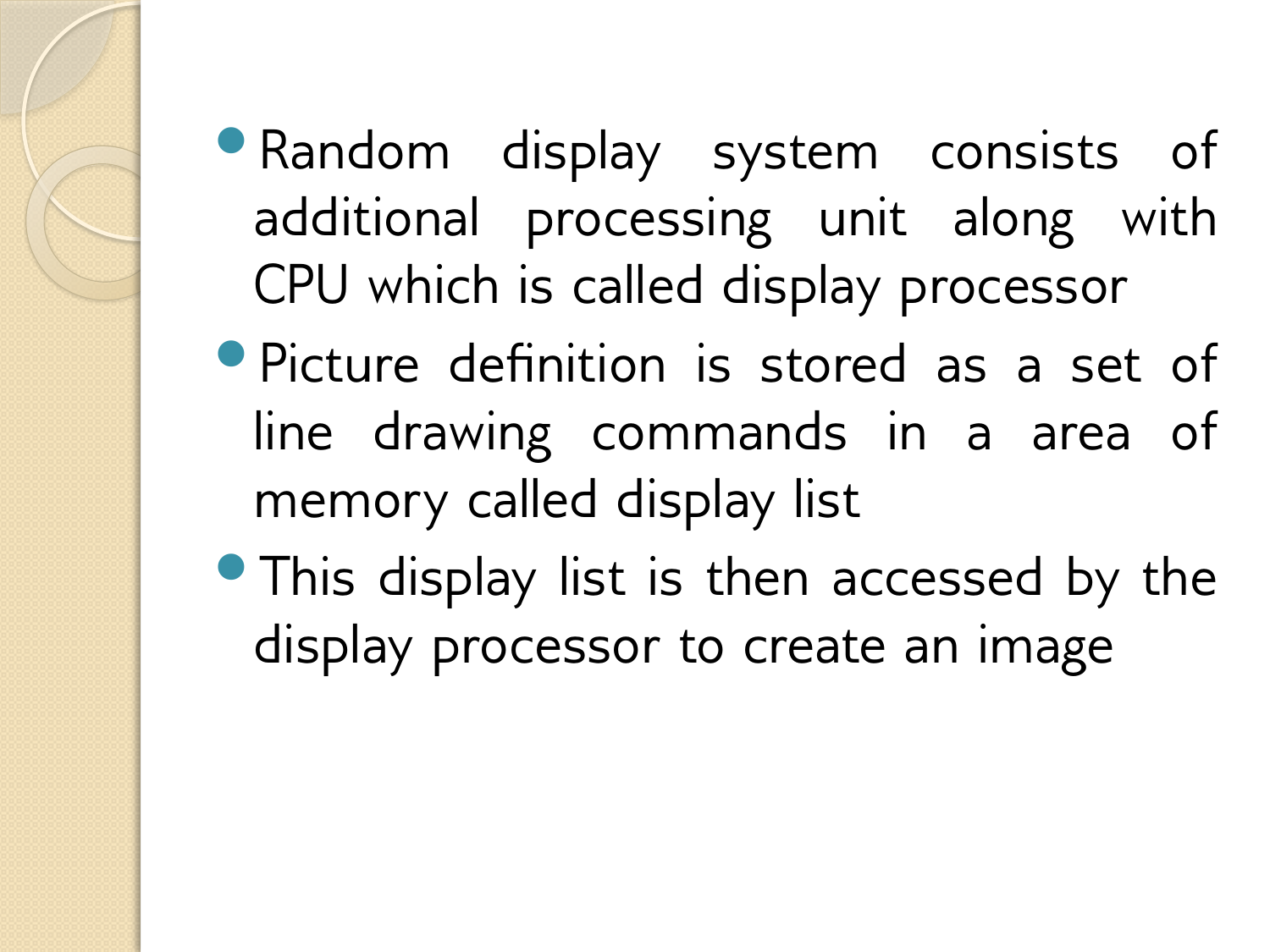

Random display system consists of additional processing unit along with CPU which is called display processor
Picture definition is stored as a set of line drawing commands in a area of memory called display list
This display list is then accessed by the display processor to create an image